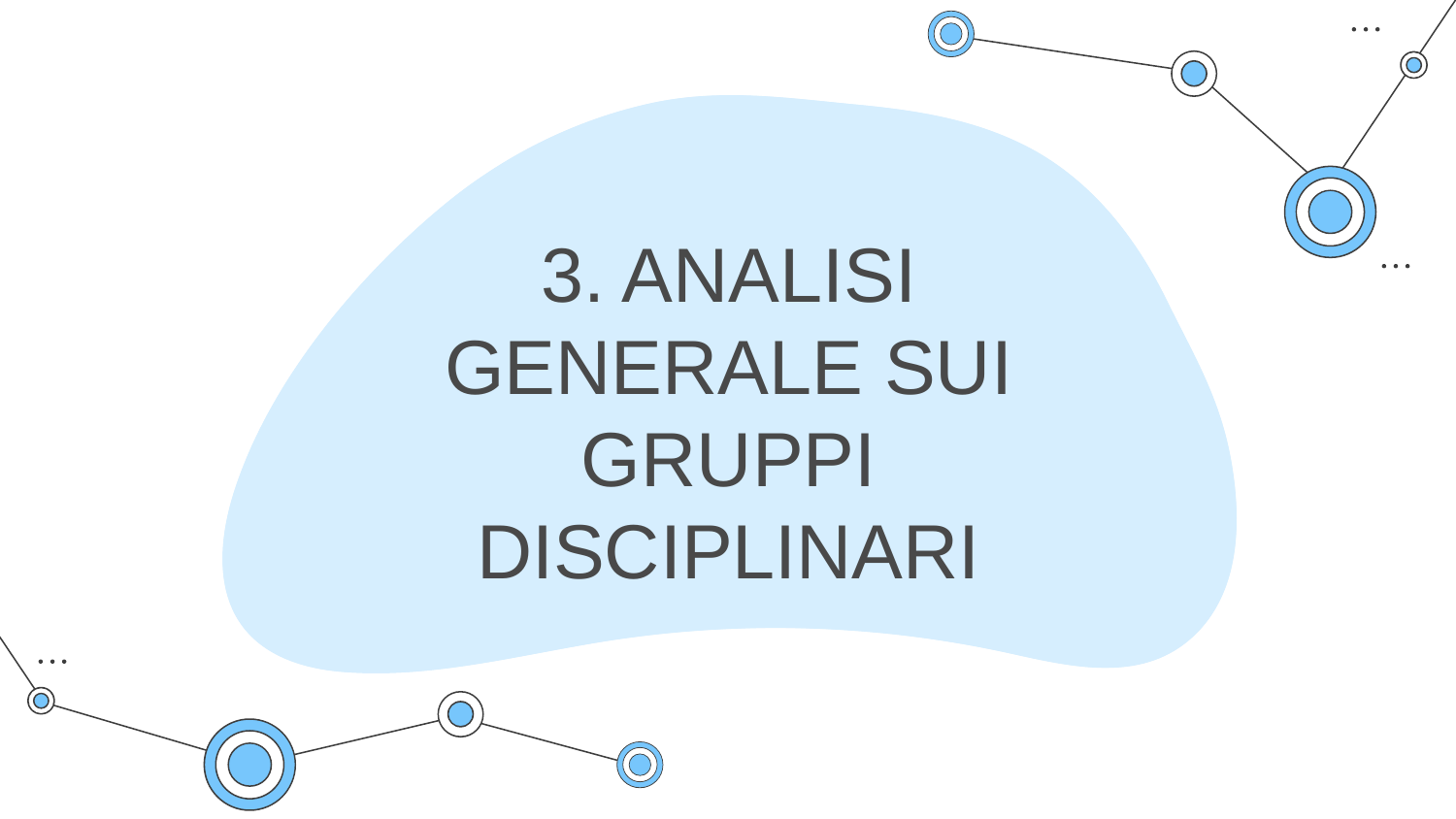

# 3. ANALISI GENERALE SUI GRUPPI DISCIPLINARI